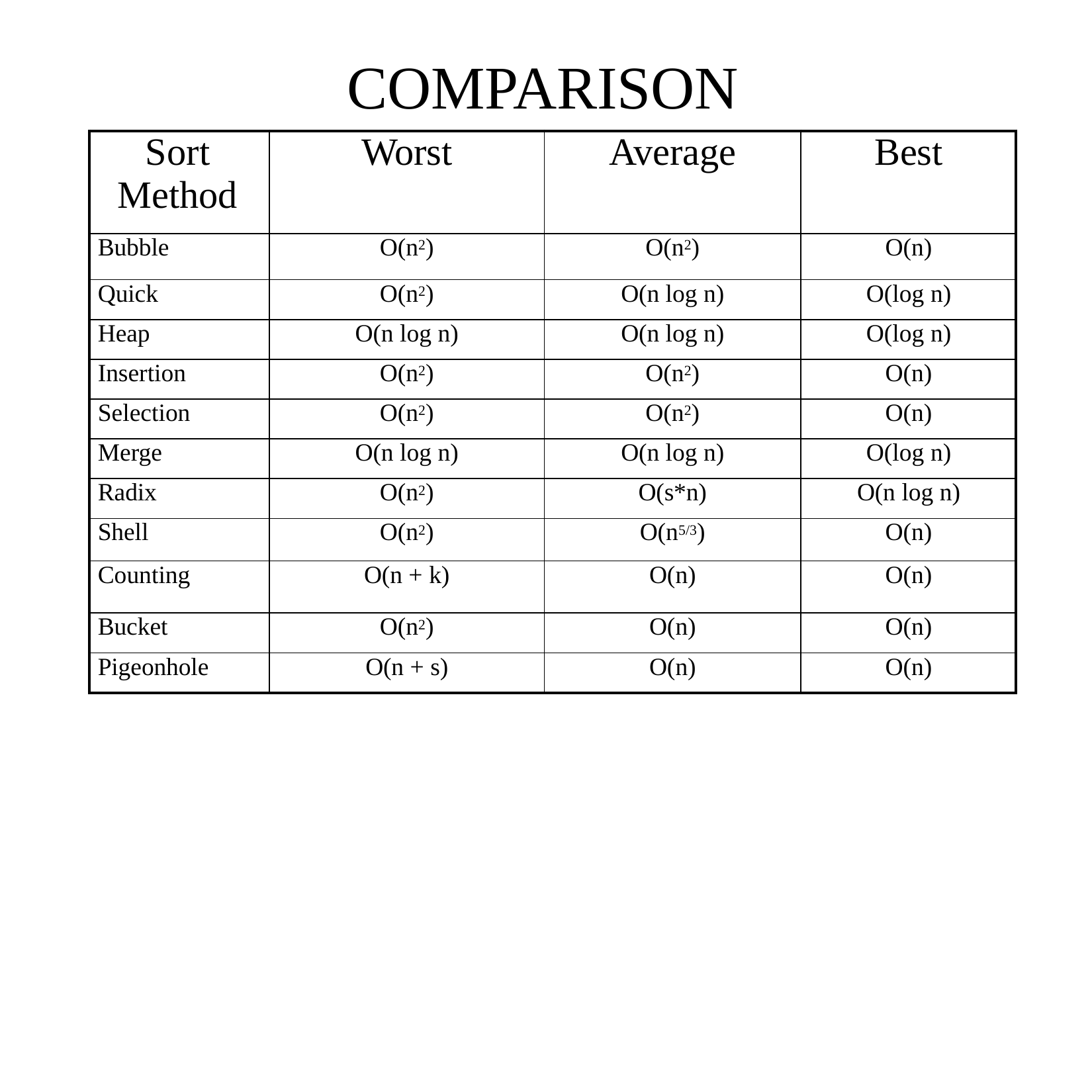

# COMPARISON
| Sort Method | Worst | Average | Best |
| --- | --- | --- | --- |
| Bubble | O(n2) | O(n2) | O(n) |
| Quick | O(n2) | O(n log n) | O(log n) |
| Heap | O(n log n) | O(n log n) | O(log n) |
| Insertion | O(n2) | O(n2) | O(n) |
| Selection | O(n2) | O(n2) | O(n) |
| Merge | O(n log n) | O(n log n) | O(log n) |
| Radix | O(n2) | O(s\*n) | O(n log n) |
| Shell | O(n2) | O(n5/3) | O(n) |
| Counting | O(n + k) | O(n) | O(n) |
| Bucket | O(n2) | O(n) | O(n) |
| Pigeonhole | O(n + s) | O(n) | O(n) |